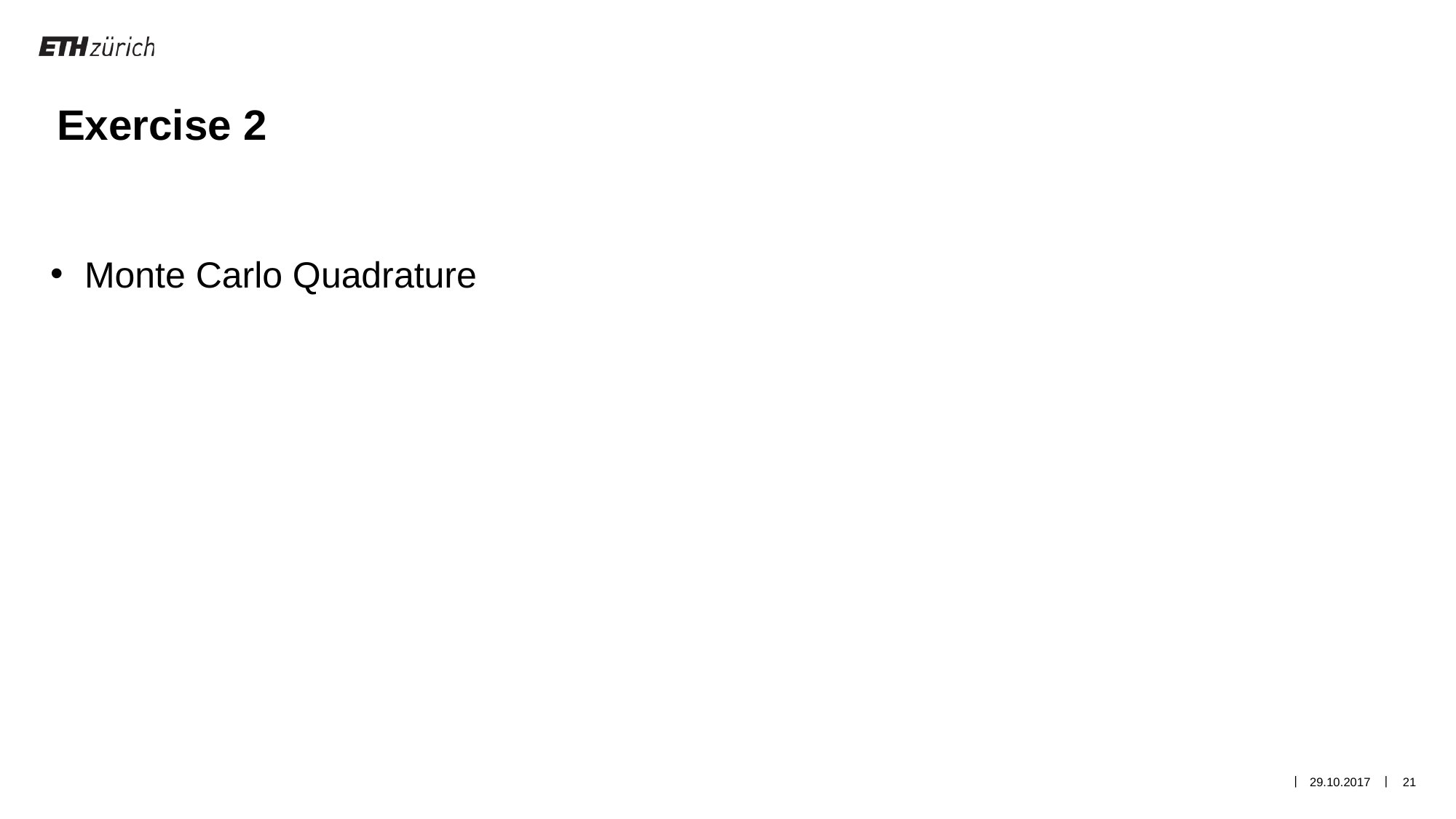

Exercise 2
Monte Carlo Quadrature
29.10.2017
21